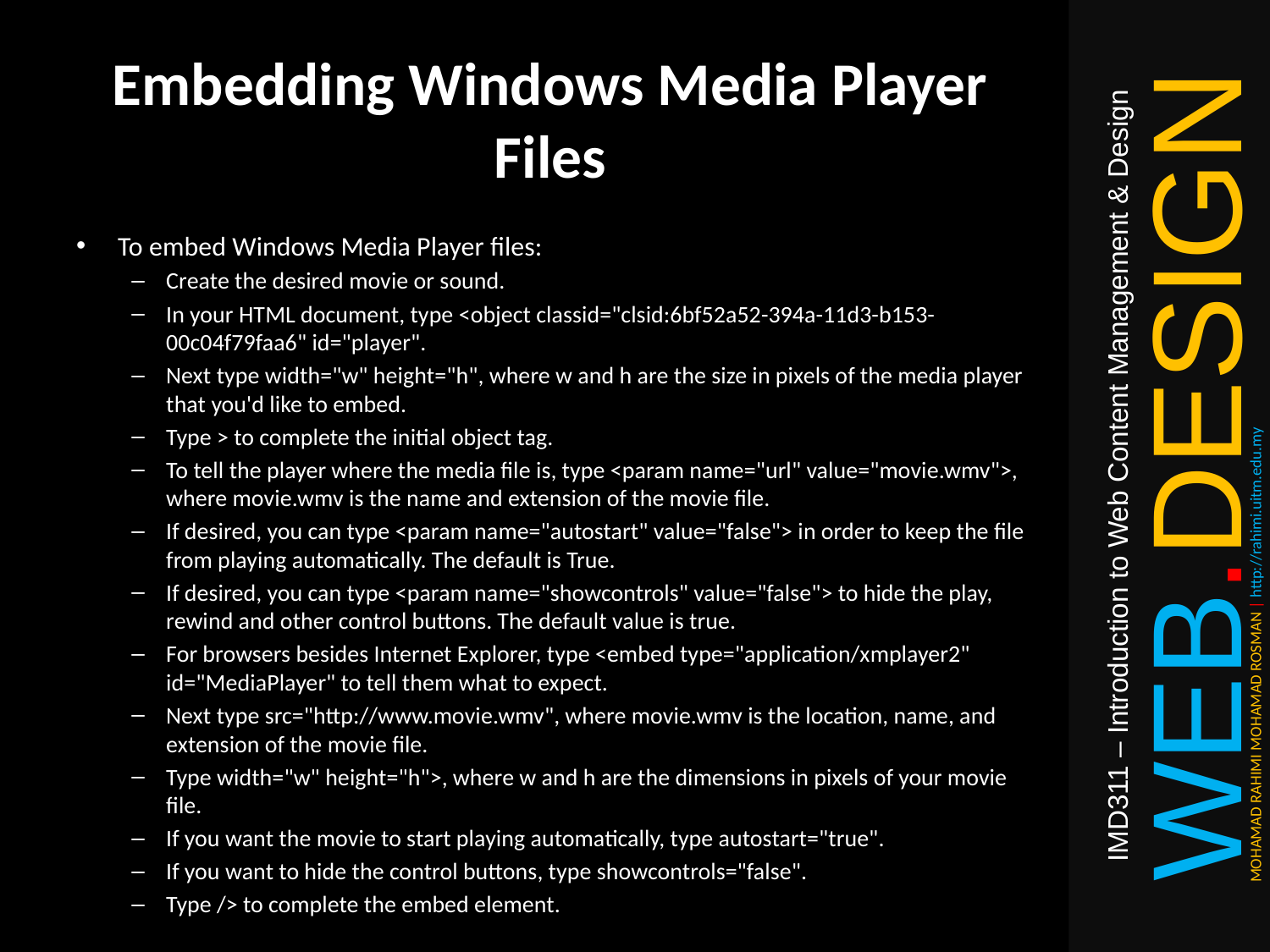

# Embedding Windows Media Player Files
To embed Windows Media Player files:
Create the desired movie or sound.
In your HTML document, type <object classid="clsid:6bf52a52-394a-11d3-b153-00c04f79faa6" id="player".
Next type width="w" height="h", where w and h are the size in pixels of the media player that you'd like to embed.
Type > to complete the initial object tag.
To tell the player where the media file is, type <param name="url" value="movie.wmv">, where movie.wmv is the name and extension of the movie file.
If desired, you can type <param name="autostart" value="false"> in order to keep the file from playing automatically. The default is True.
If desired, you can type <param name="showcontrols" value="false"> to hide the play, rewind and other control buttons. The default value is true.
For browsers besides Internet Explorer, type <embed type="application/xmplayer2" id="MediaPlayer" to tell them what to expect.
Next type src="http://www.movie.wmv", where movie.wmv is the location, name, and extension of the movie file.
Type width="w" height="h">, where w and h are the dimensions in pixels of your movie file.
If you want the movie to start playing automatically, type autostart="true".
If you want to hide the control buttons, type showcontrols="false".
Type /> to complete the embed element.